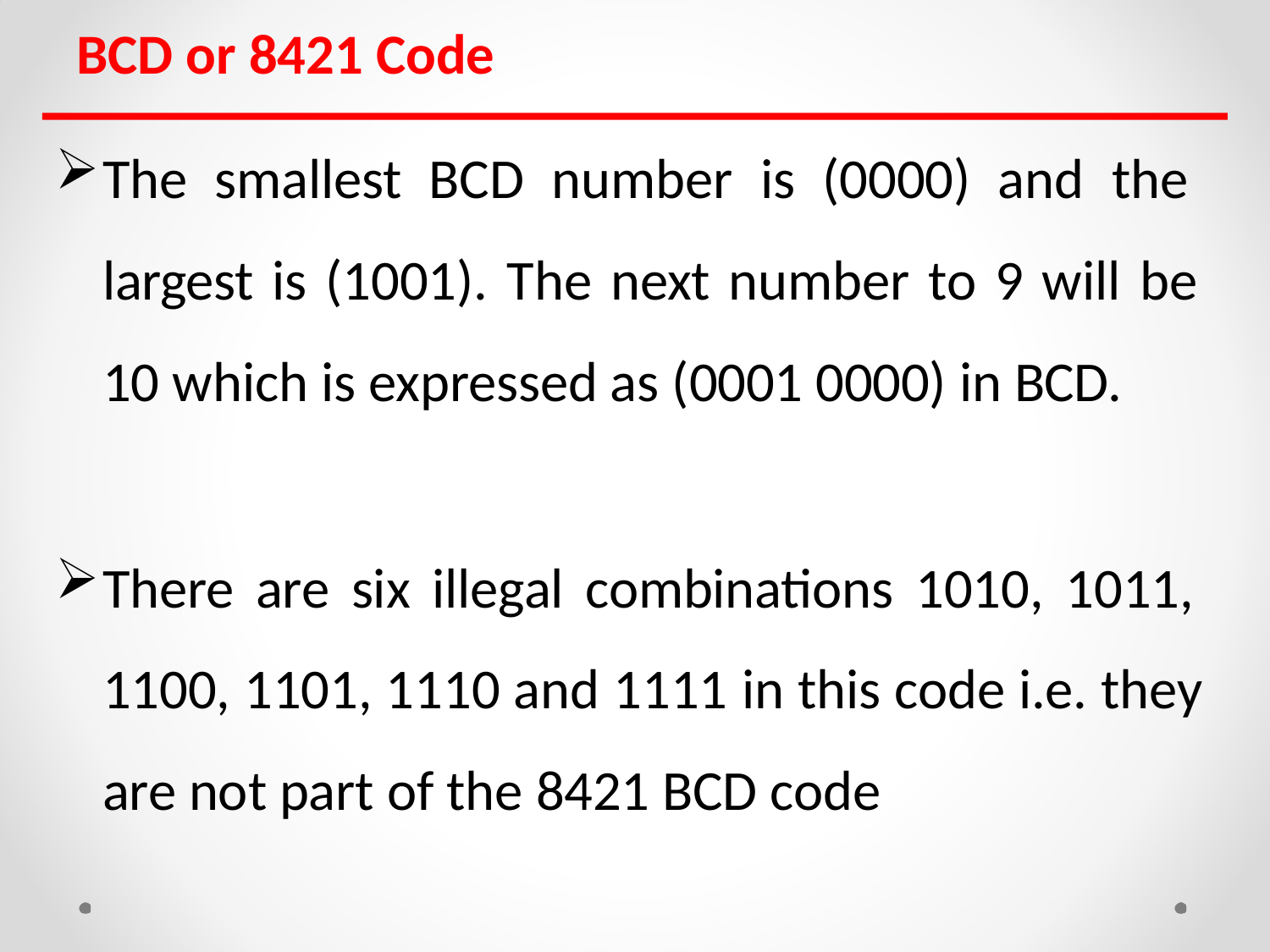

BCD or 8421 Code
The smallest BCD number is (0000) and the  largest is (1001). The next number to 9 will be  10 which is expressed as (0001 0000) in BCD.

There are six illegal combinations 1010, 1011,  1100, 1101, 1110 and 1111 in this code i.e. they  are not part of the 8421 BCD code